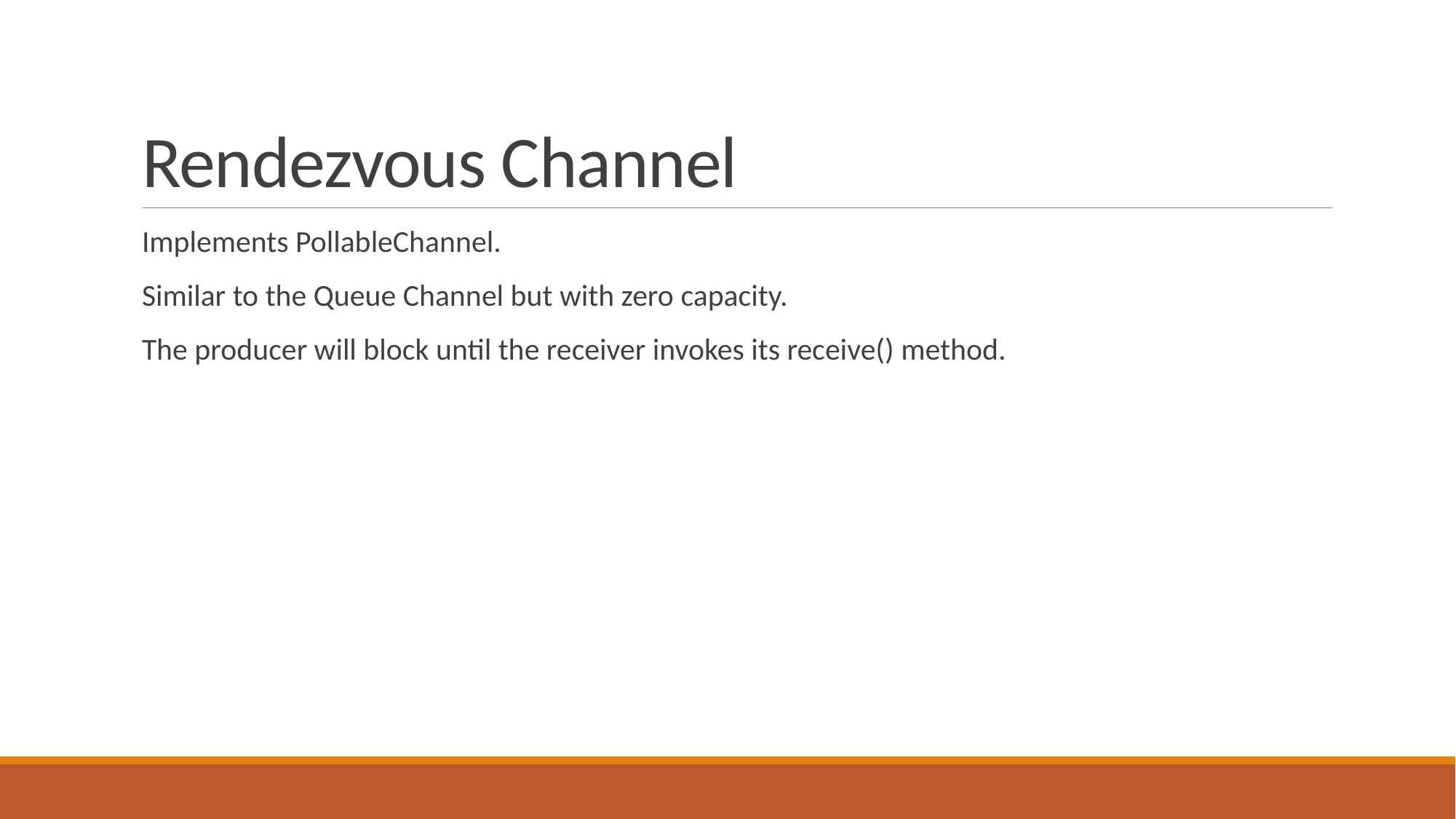

# Rendezvous Channel
Implements PollableChannel.
Similar to the Queue Channel but with zero capacity.
The producer will block until the receiver invokes its receive() method.